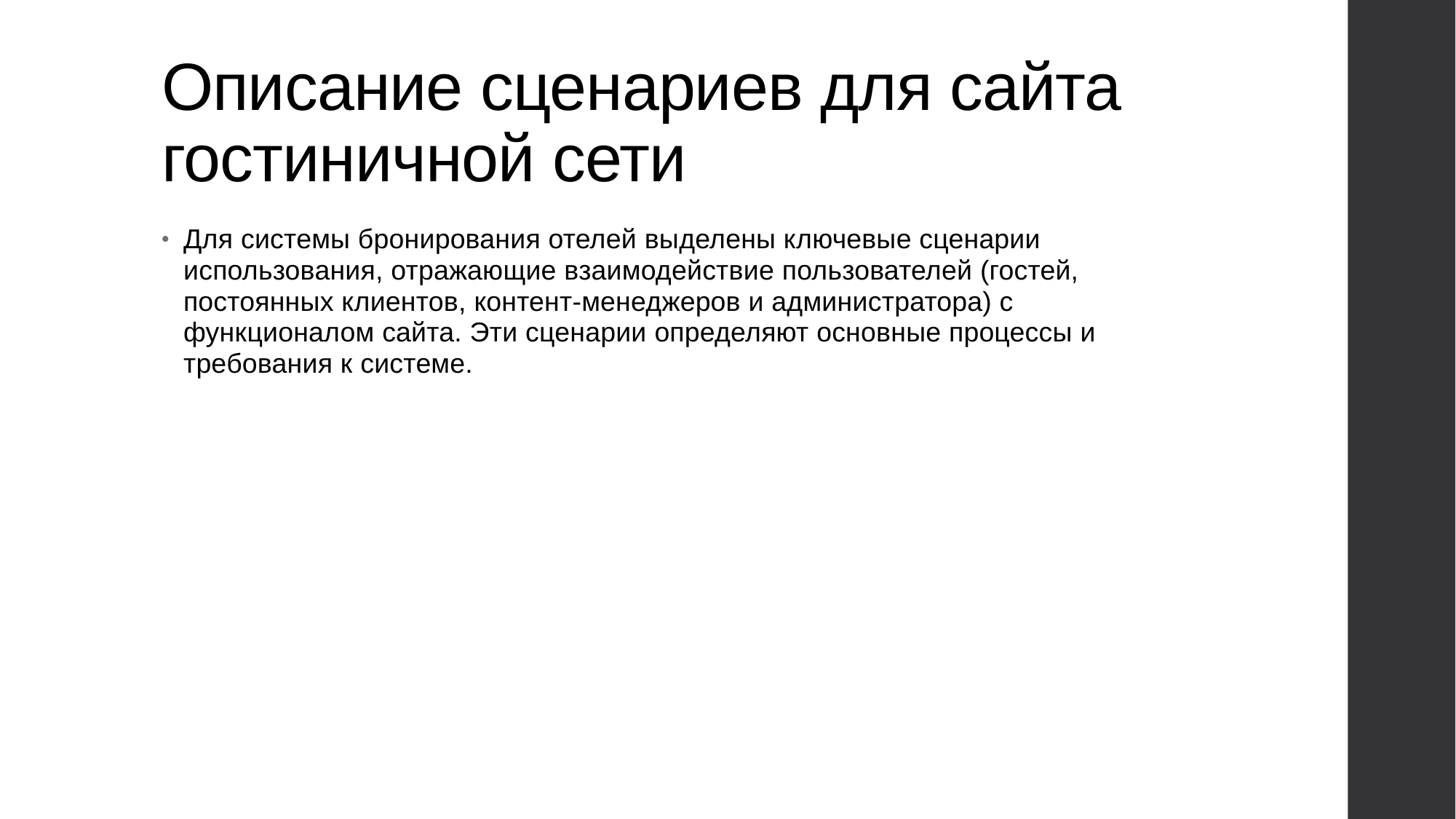

# Описание сценариев для сайта гостиничной сети
Для системы бронирования отелей выделены ключевые сценарии использования, отражающие взаимодействие пользователей (гостей, постоянных клиентов, контент-менеджеров и администратора) с функционалом сайта. Эти сценарии определяют основные процессы и требования к системе.